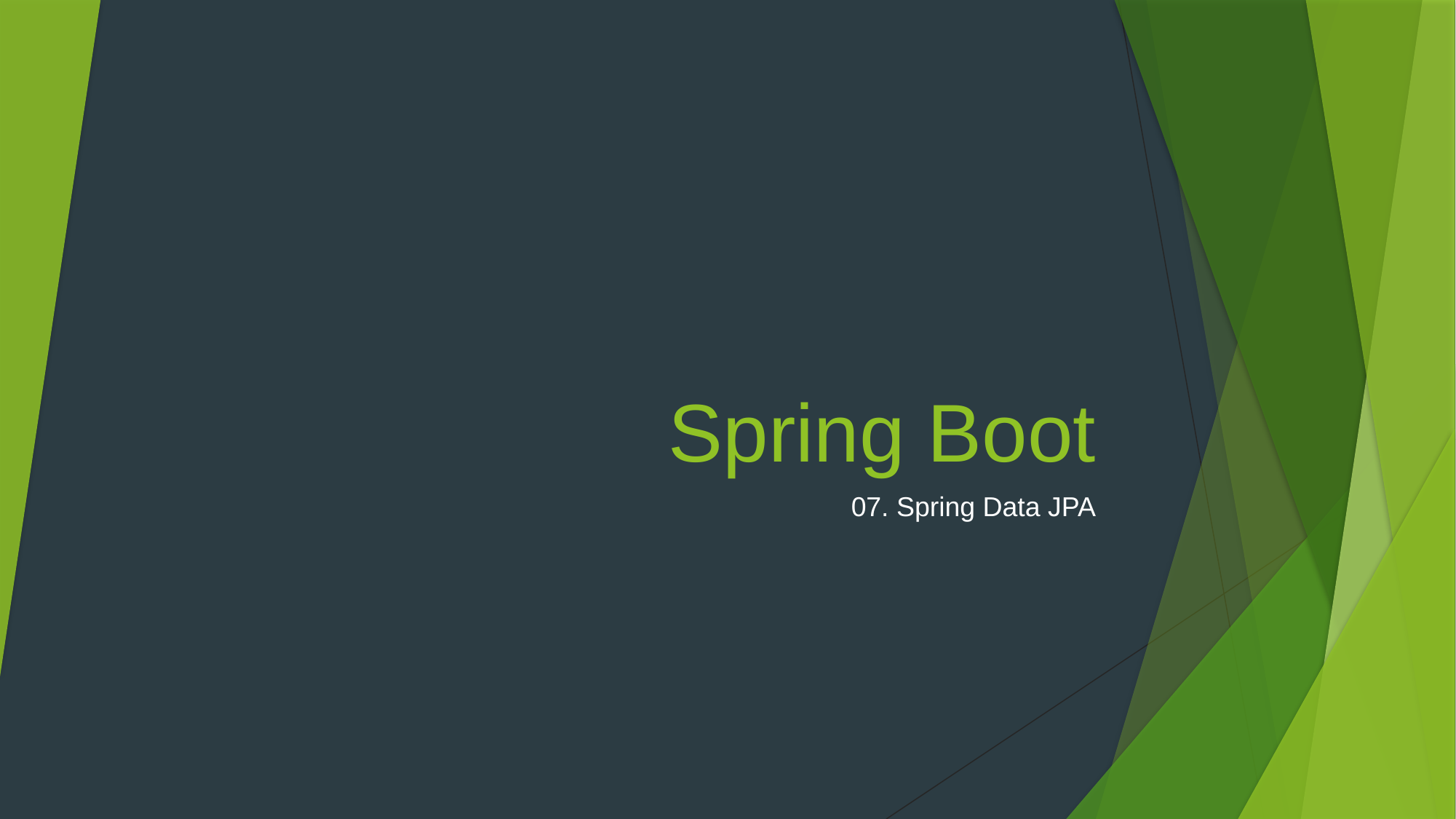

# Spring Boot
07. Spring Data JPA